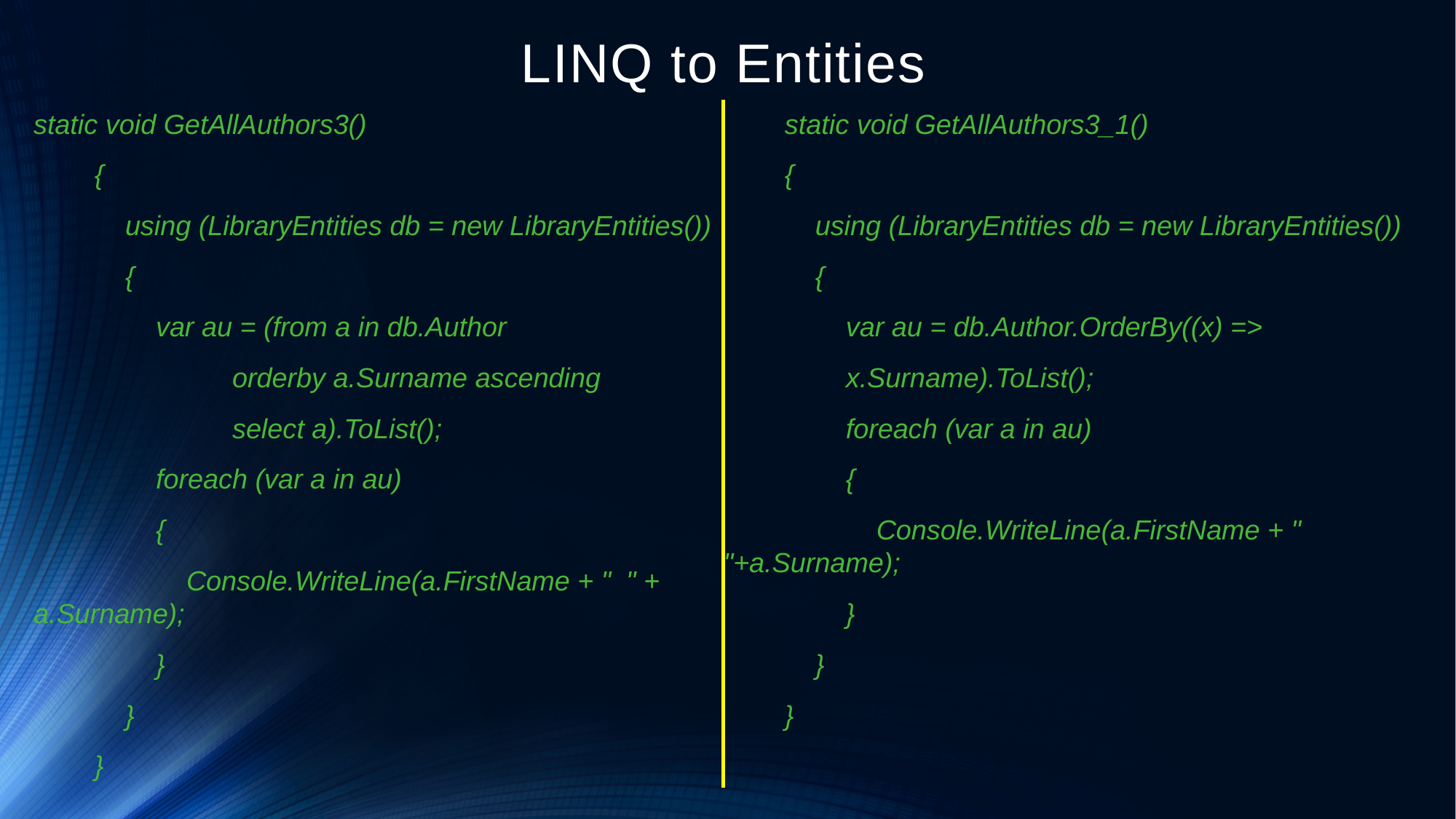

# LINQ to Entities
static void GetAllAuthors3()
        {
            using (LibraryEntities db = new LibraryEntities())
            {
                var au = (from a in db.Author
                          orderby a.Surname ascending
                          select a).ToList();
                foreach (var a in au)
                {
                    Console.WriteLine(a.FirstName + "  " + a.Surname);
                }
            }
        }
        static void GetAllAuthors3_1()
        {
            using (LibraryEntities db = new LibraryEntities())
            {
                var au = db.Author.OrderBy((x) =>
                x.Surname).ToList();
                foreach (var a in au)
                {
                    Console.WriteLine(a.FirstName + " "+a.Surname);
                }
            }
        }